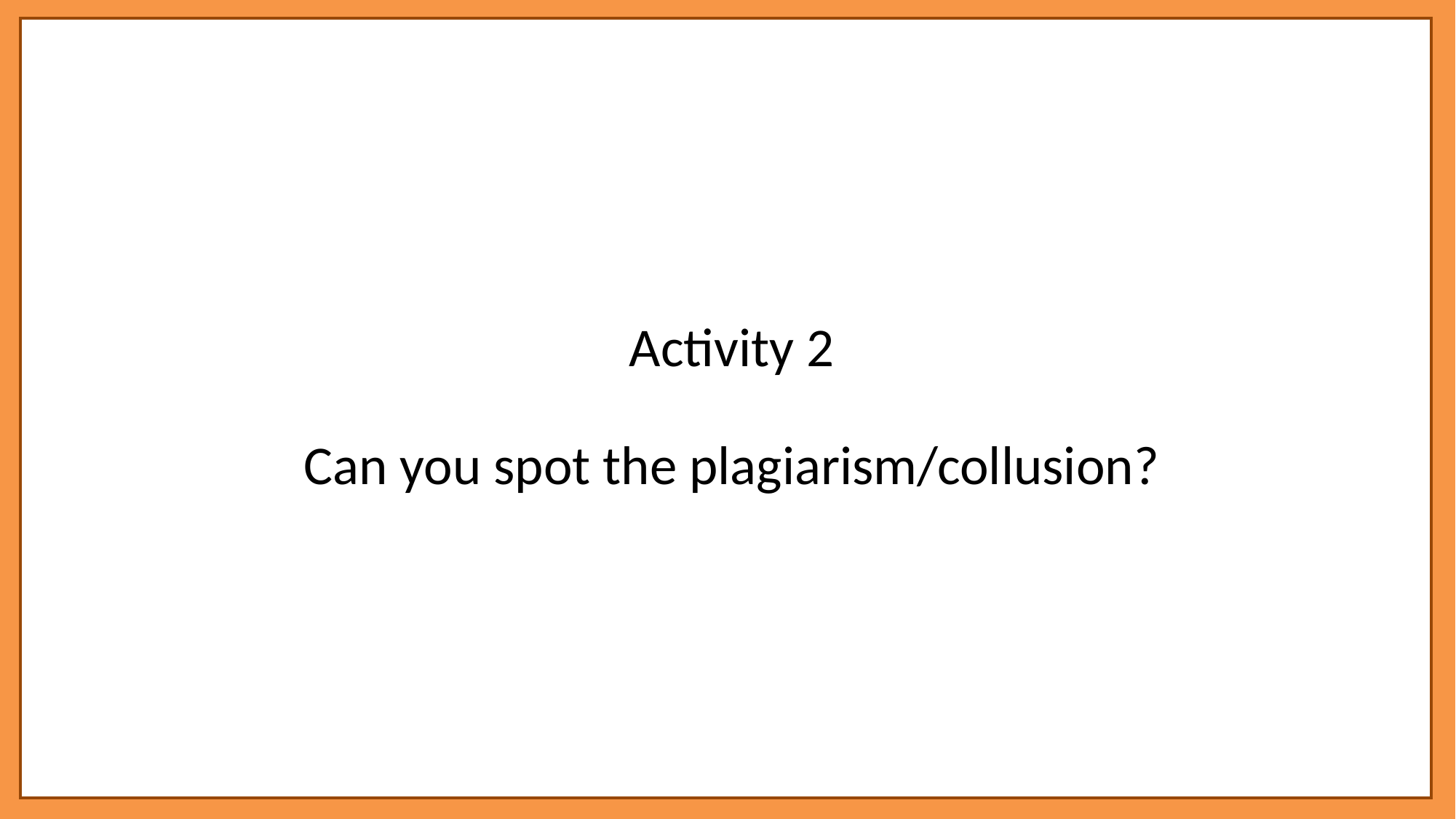

# Activity 2 Can you spot the plagiarism/collusion?